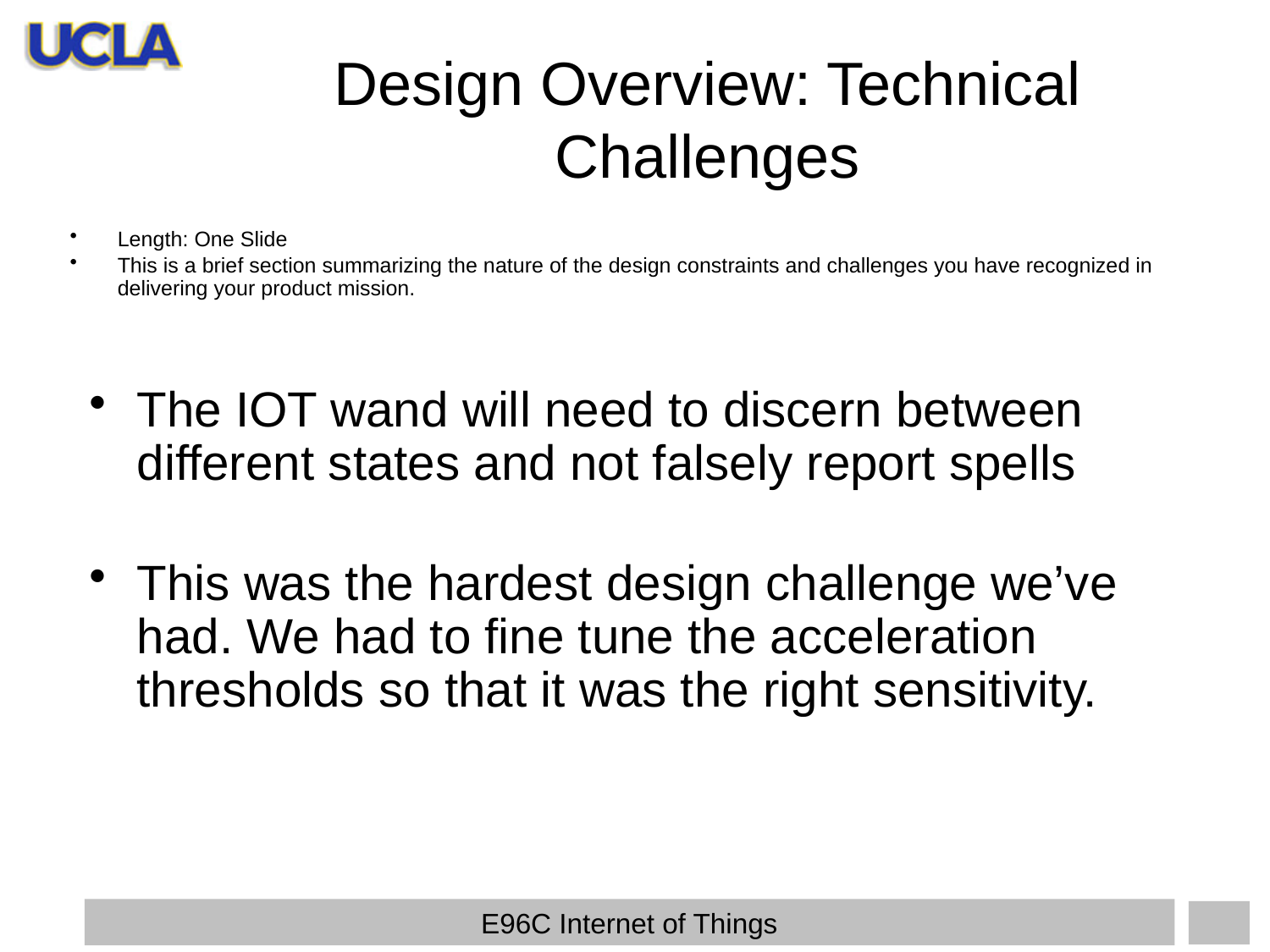

Design Overview: Technical Challenges
Length: One Slide
This is a brief section summarizing the nature of the design constraints and challenges you have recognized in delivering your product mission.
The IOT wand will need to discern between different states and not falsely report spells

This was the hardest design challenge we’ve had. We had to fine tune the acceleration thresholds so that it was the right sensitivity.
9